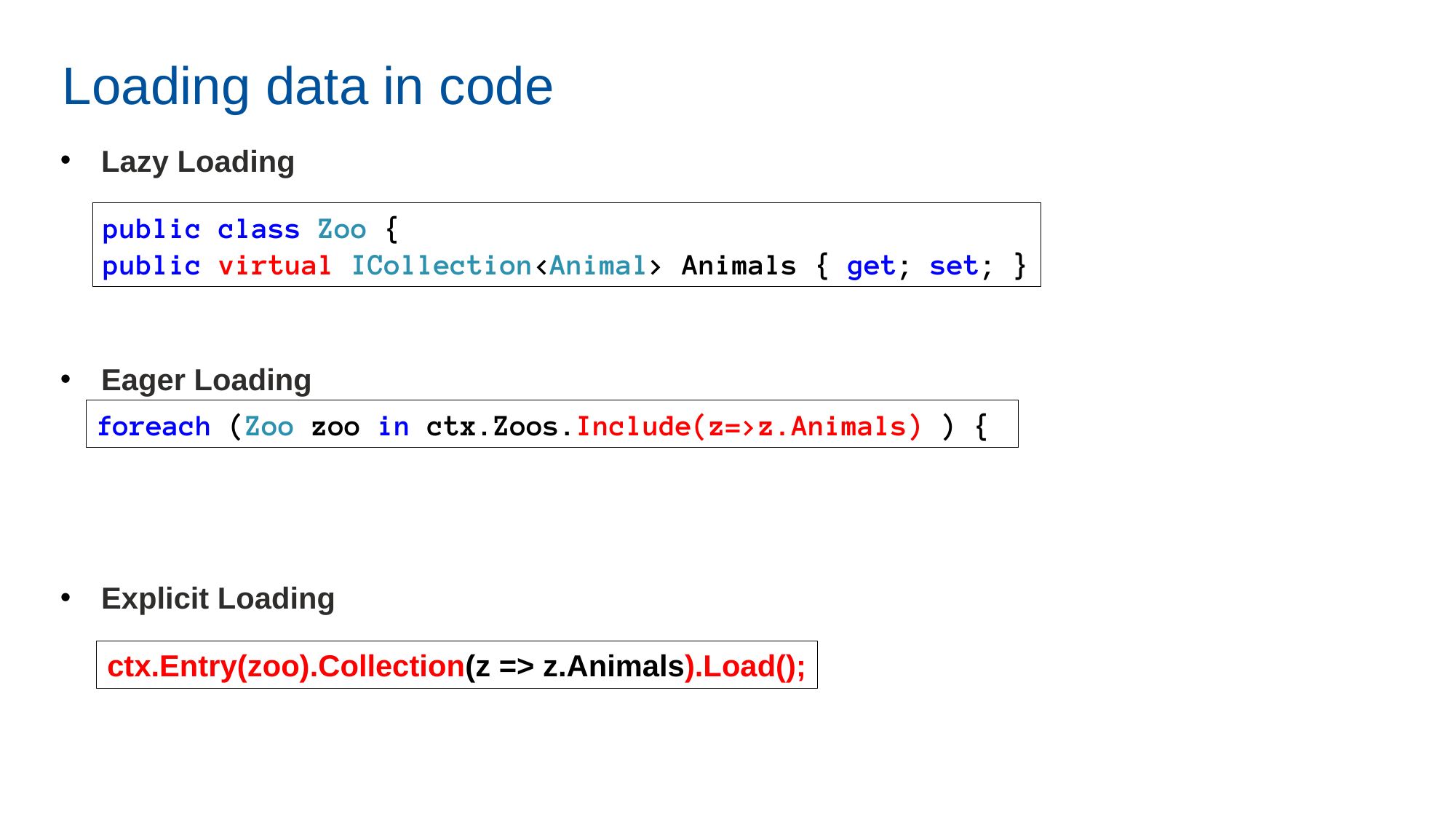

# Loading data in code
Lazy Loading

Eager Loading

Explicit Loading
public class Zoo {
public virtual ICollection<Animal> Animals { get; set; }
foreach (Zoo zoo in ctx.Zoos.Include(z=>z.Animals) ) {
ctx.Entry(zoo).Collection(z => z.Animals).Load();